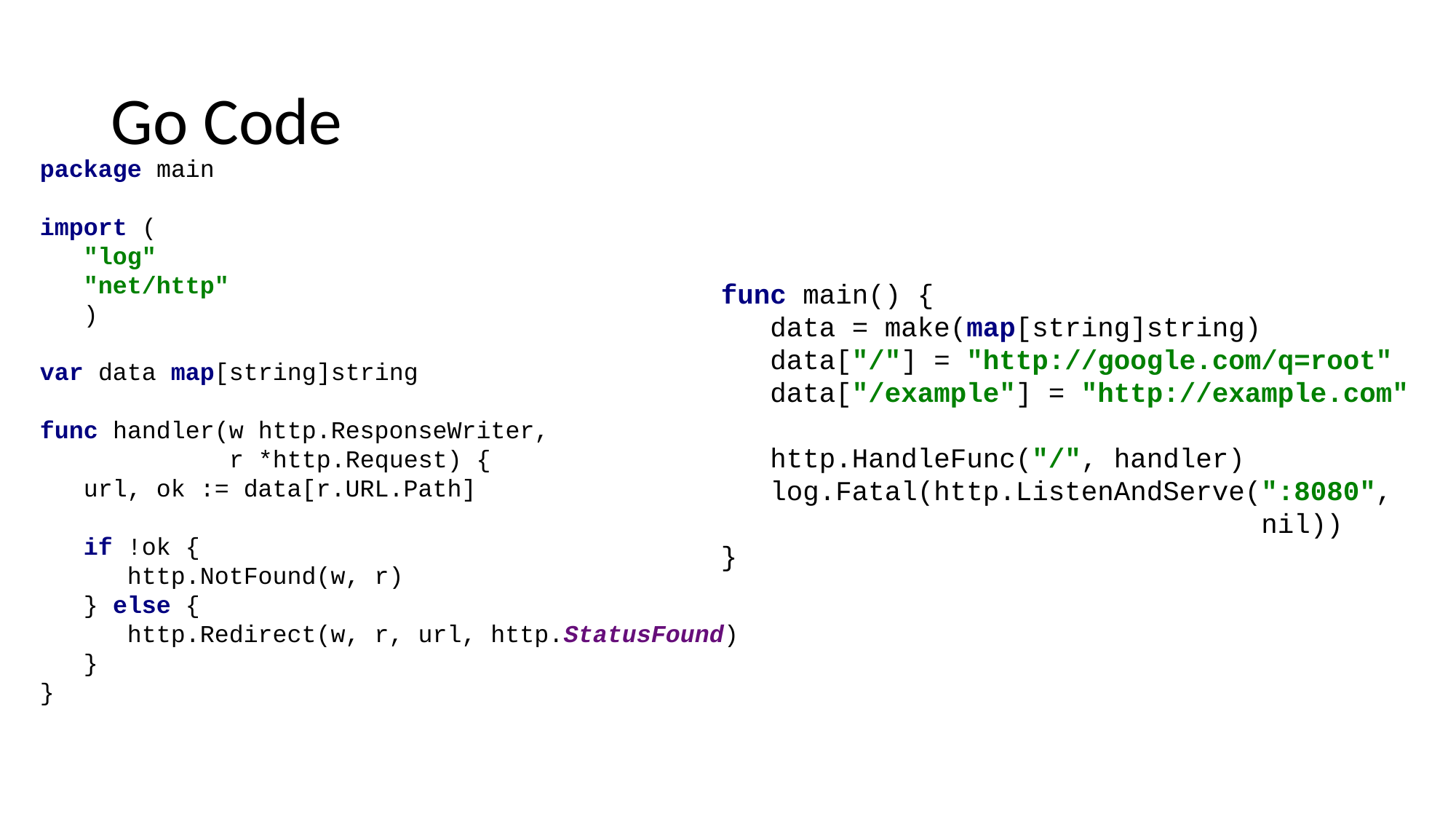

# Go Code
package main
import (
   "log"
   "net/http"
   )
var data map[string]string
func handler(w http.ResponseWriter,
             r *http.Request) {
   url, ok := data[r.URL.Path]
   if !ok {
      http.NotFound(w, r)
   } else {
      http.Redirect(w, r, url, http.StatusFound)
   }
}
func main() {
   data = make(map[string]string)
   data["/"] = "http://google.com/q=root"
   data["/example"] = "http://example.com"
   http.HandleFunc("/", handler)
   log.Fatal(http.ListenAndServe(":8080",
                                 nil))
}